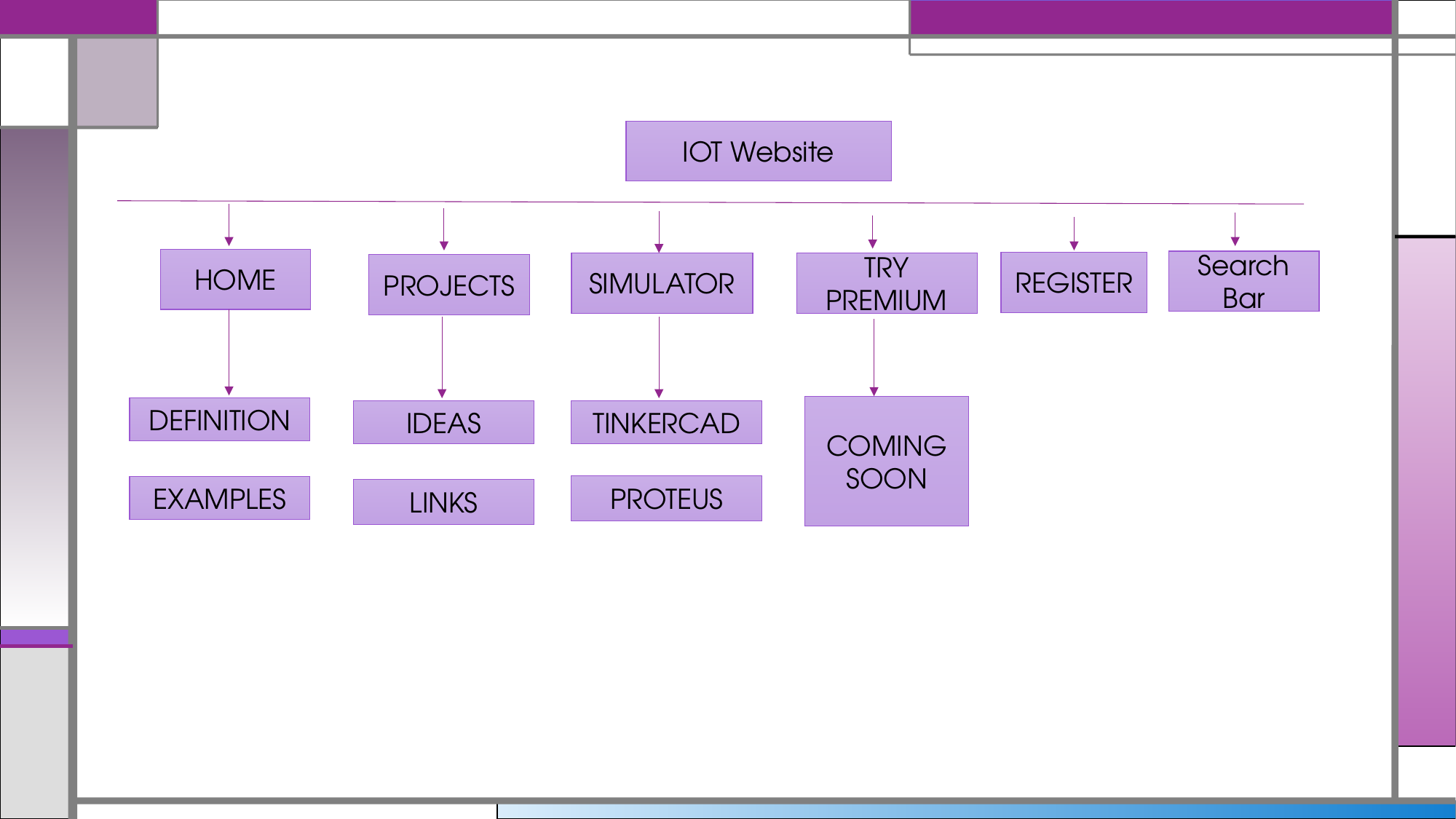

IOT Website
HOME
Search Bar
REGISTER
SIMULATOR
TRY PREMIUM
PROJECTS
COMING SOON
DEFINITION
IDEAS
TINKERCAD
PROTEUS
EXAMPLES
LINKS